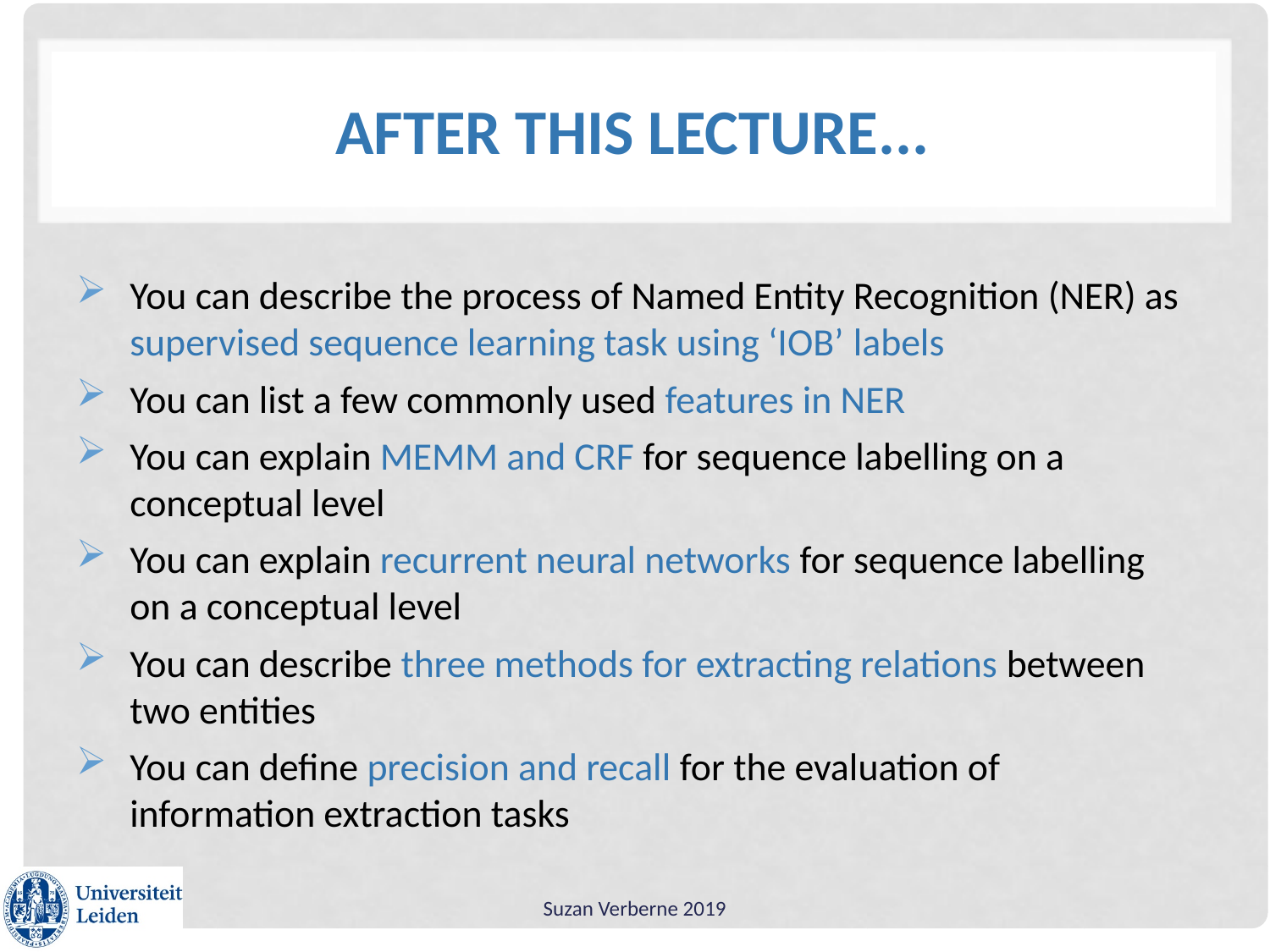

# After this lecture...
You can describe the process of Named Entity Recognition (NER) as supervised sequence learning task using ‘IOB’ labels
You can list a few commonly used features in NER
You can explain MEMM and CRF for sequence labelling on a conceptual level
You can explain recurrent neural networks for sequence labelling on a conceptual level
You can describe three methods for extracting relations between two entities
You can define precision and recall for the evaluation of information extraction tasks

Suzan Verberne 2019